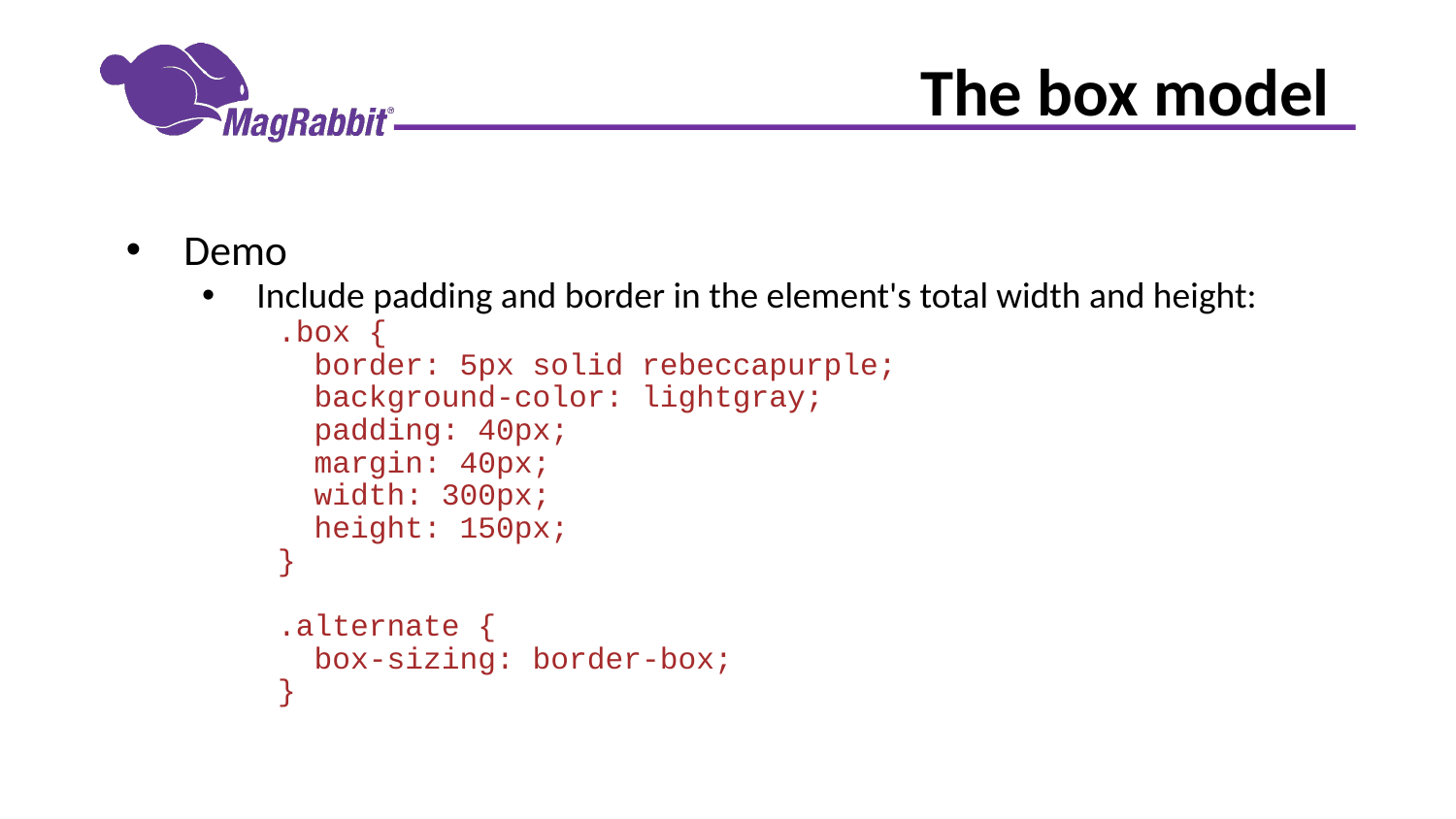

# The box model
Demo
Include padding and border in the element's total width and height:
.box {
  border: 5px solid rebeccapurple;
  background-color: lightgray;
  padding: 40px;
  margin: 40px;
  width: 300px;
  height: 150px;
}

.alternate {
  box-sizing: border-box;
}